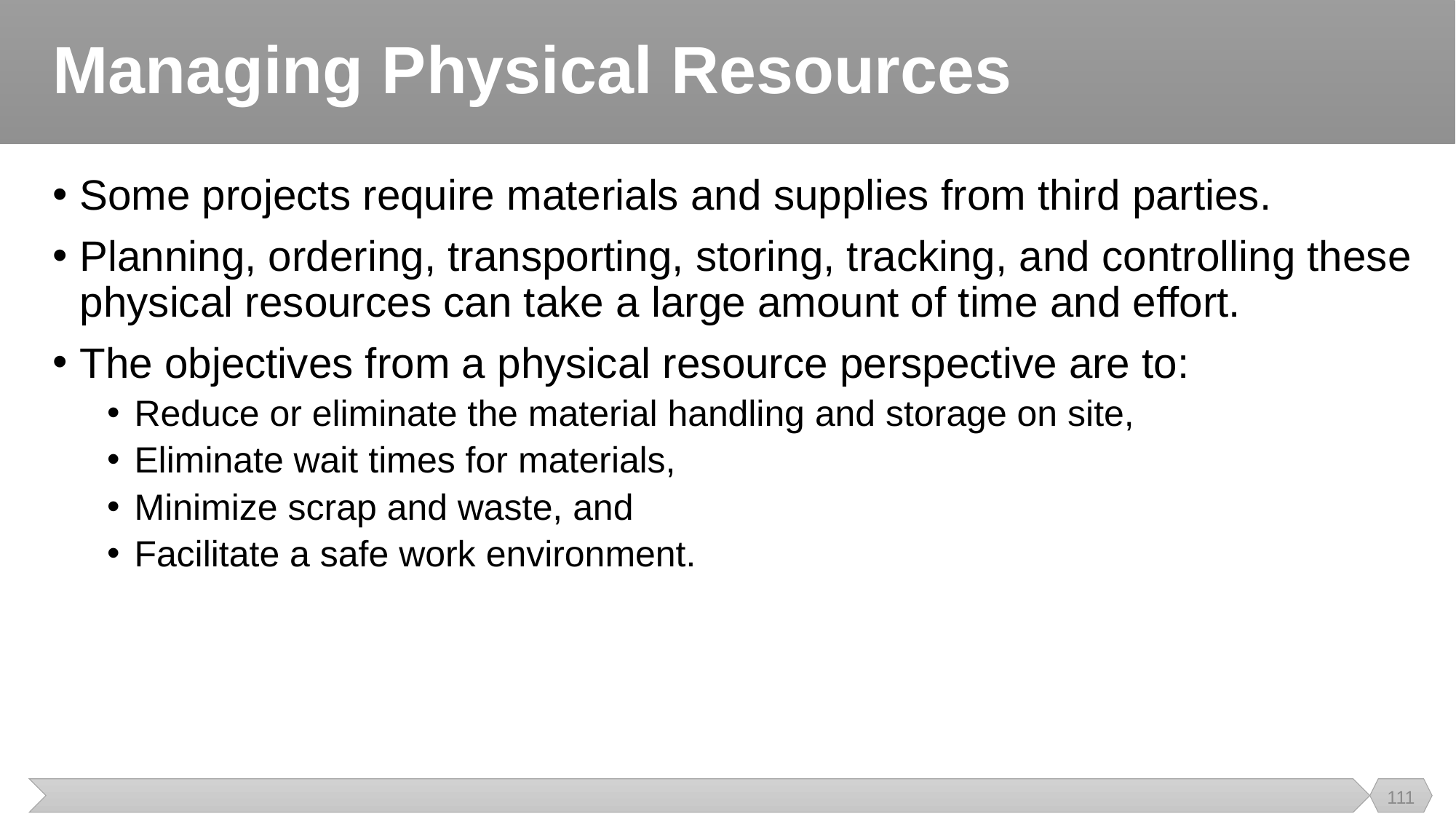

# Managing Physical Resources
Some projects require materials and supplies from third parties.
Planning, ordering, transporting, storing, tracking, and controlling these physical resources can take a large amount of time and effort.
The objectives from a physical resource perspective are to:
Reduce or eliminate the material handling and storage on site,
Eliminate wait times for materials,
Minimize scrap and waste, and
Facilitate a safe work environment.
111